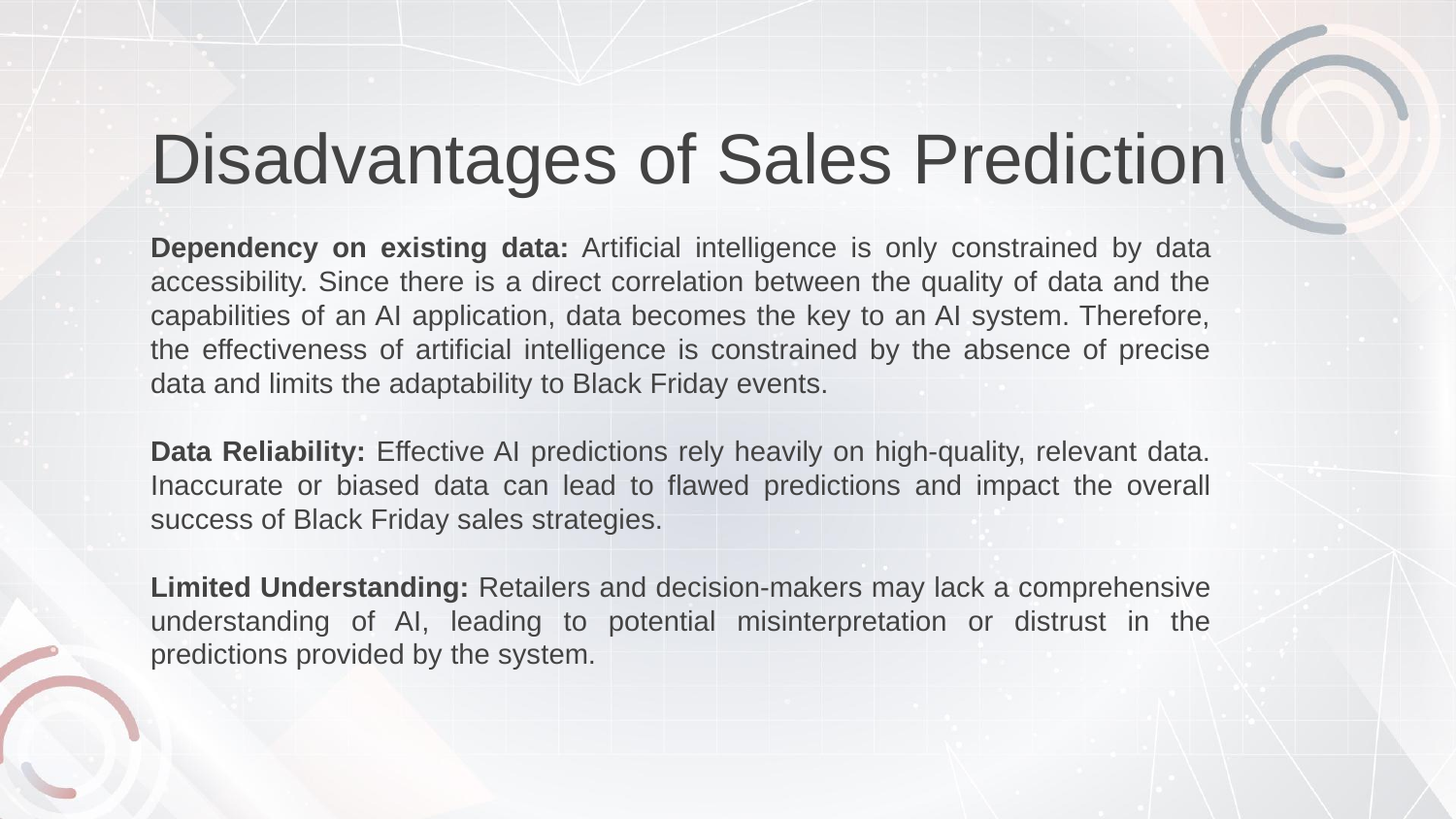

# Disadvantages of Sales Prediction
Dependency on existing data: Artificial intelligence is only constrained by data accessibility. Since there is a direct correlation between the quality of data and the capabilities of an AI application, data becomes the key to an AI system. Therefore, the effectiveness of artificial intelligence is constrained by the absence of precise data and limits the adaptability to Black Friday events.

Data Reliability: Effective AI predictions rely heavily on high-quality, relevant data. Inaccurate or biased data can lead to flawed predictions and impact the overall success of Black Friday sales strategies.

Limited Understanding: Retailers and decision-makers may lack a comprehensive understanding of AI, leading to potential misinterpretation or distrust in the predictions provided by the system.